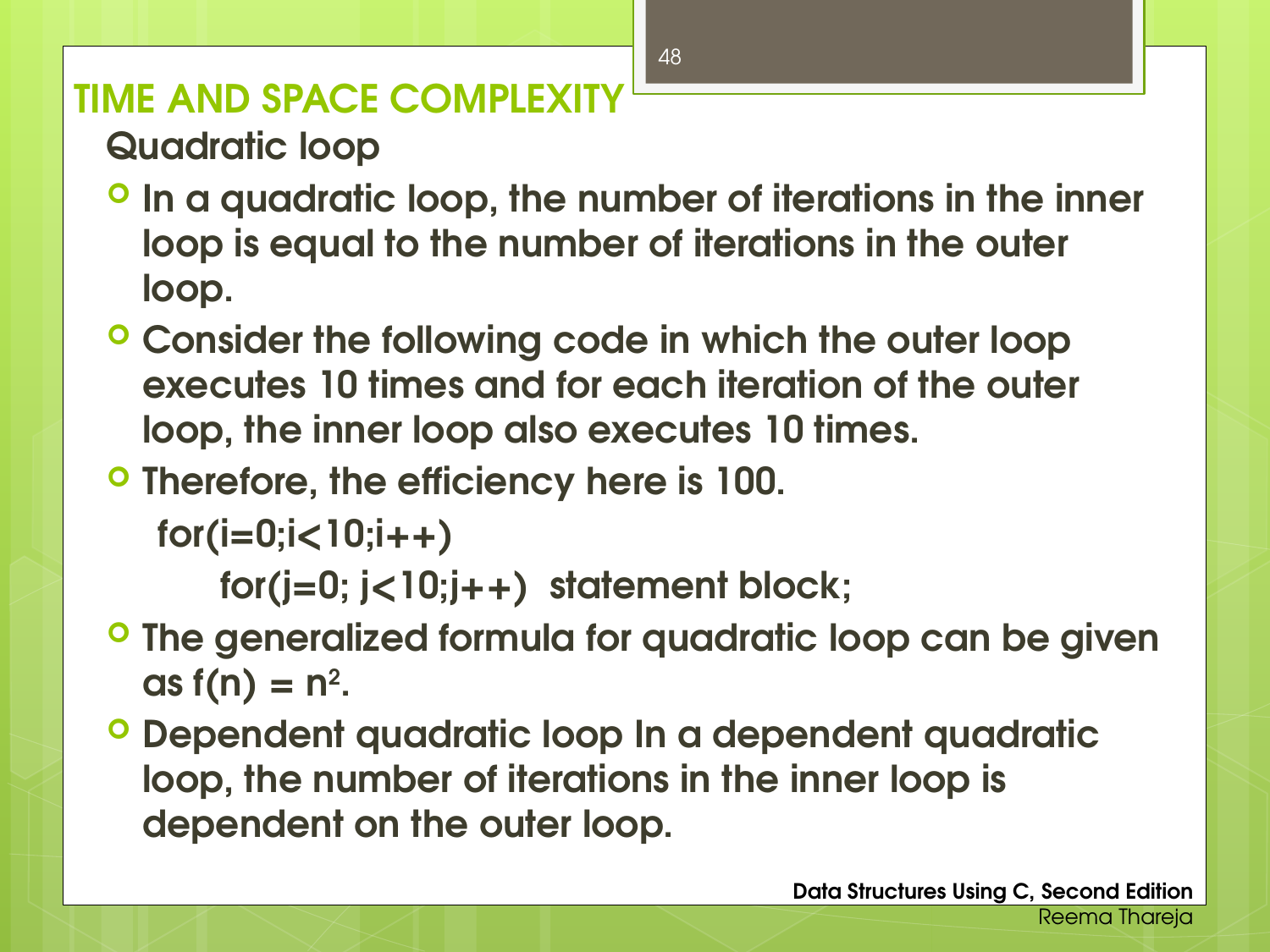

48
# TIME AND SPACE COMPLEXITY
Quadratic loop
In a quadratic loop, the number of iterations in the inner loop is equal to the number of iterations in the outer loop.
Consider the following code in which the outer loop executes 10 times and for each iteration of the outer loop, the inner loop also executes 10 times.
Therefore, the efficiency here is 100.
     for(i=0;i<10;i++)
           for(j=0; j<10;j++)  statement block;
The generalized formula for quadratic loop can be given as f(n) = n2.
Dependent quadratic loop In a dependent quadratic loop, the number of iterations in the inner loop is dependent on the outer loop.
Data Structures Using C, Second Edition
Reema Thareja